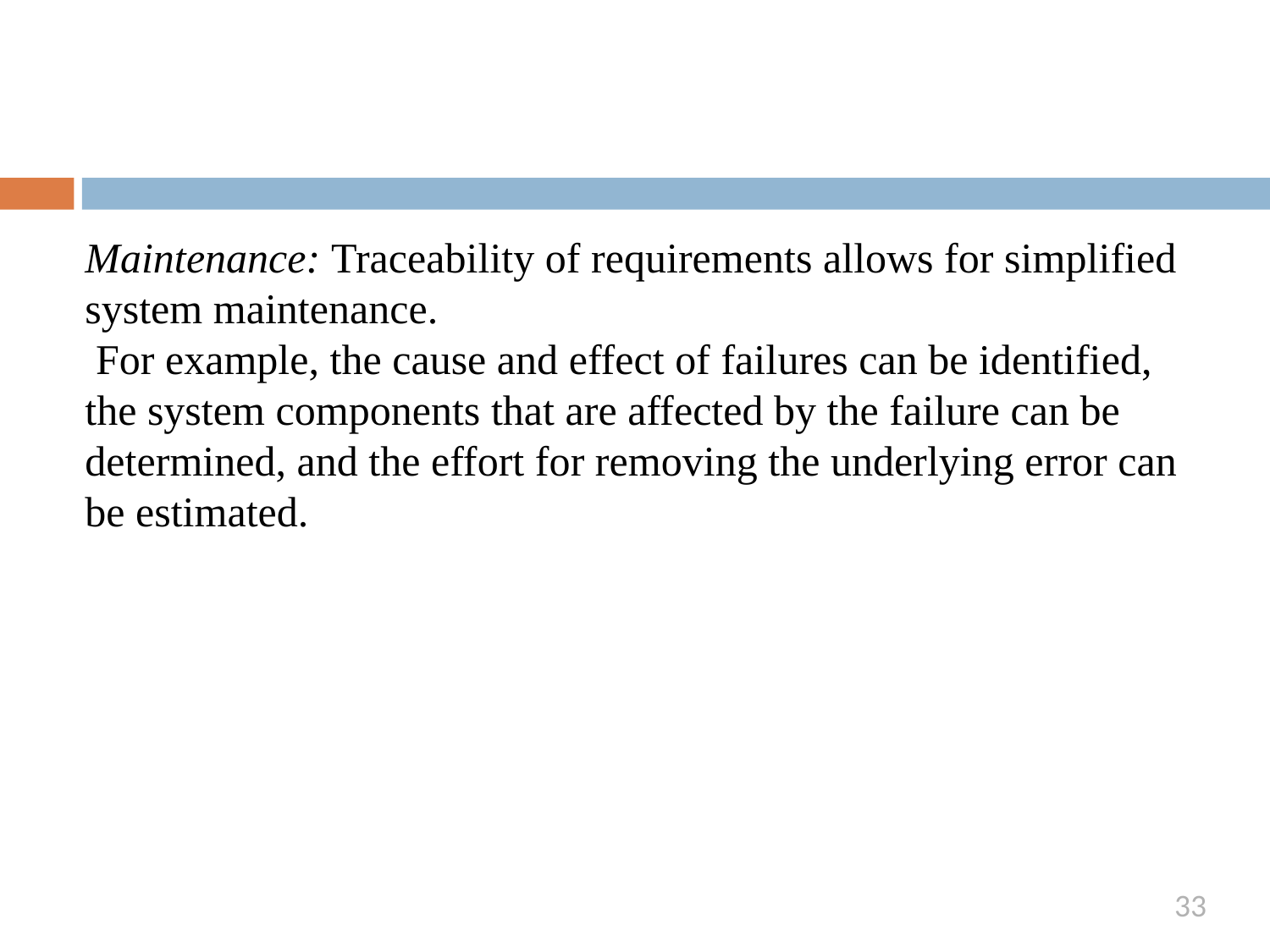

#
Maintenance: Traceability of requirements allows for simplified system maintenance.
 For example, the cause and effect of failures can be identified,
the system components that are affected by the failure can be
determined, and the effort for removing the underlying error can be estimated.
33